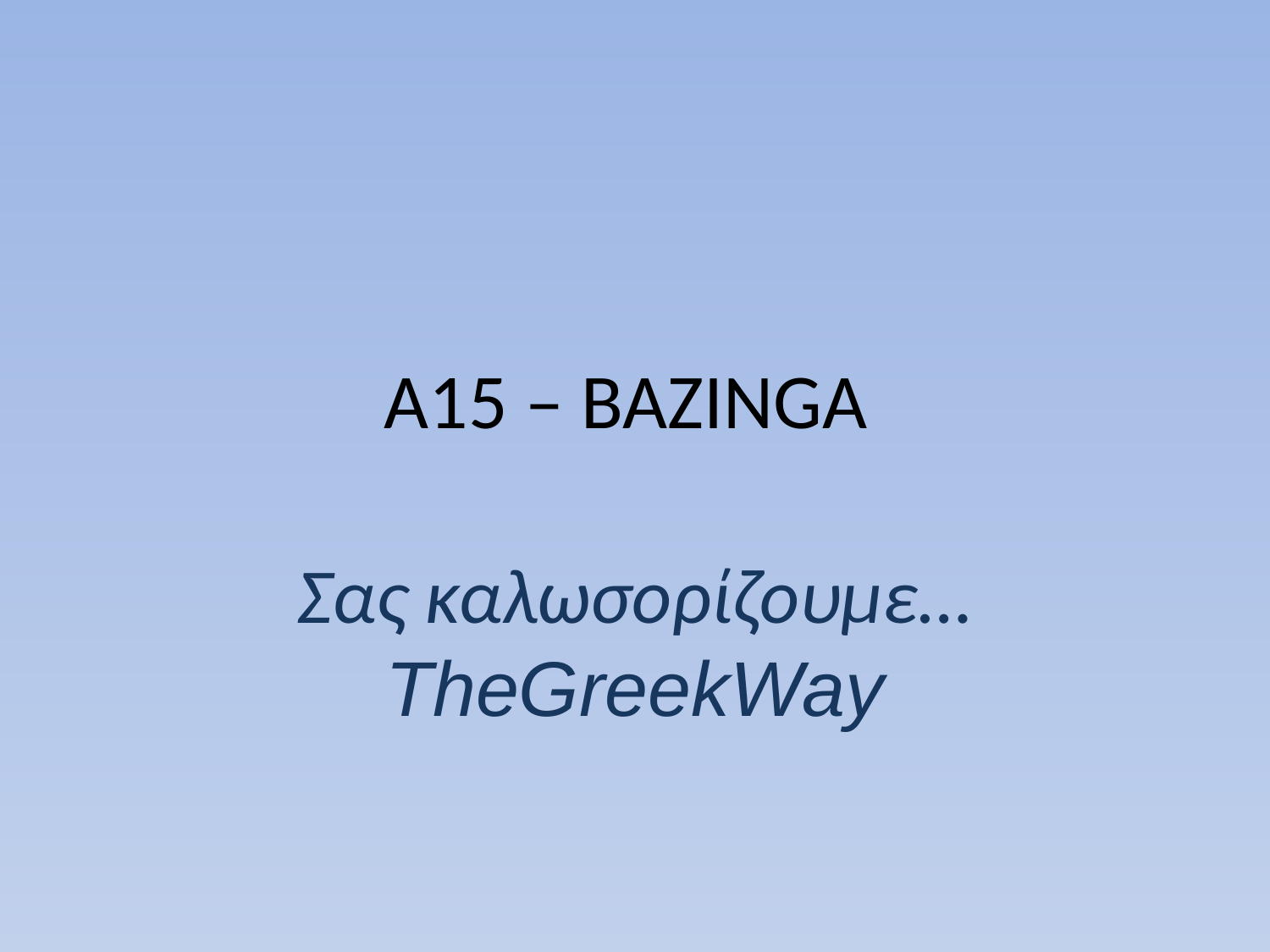

# A15 – BAZINGA
Σας καλωσορίζουμε… TheGreekWay